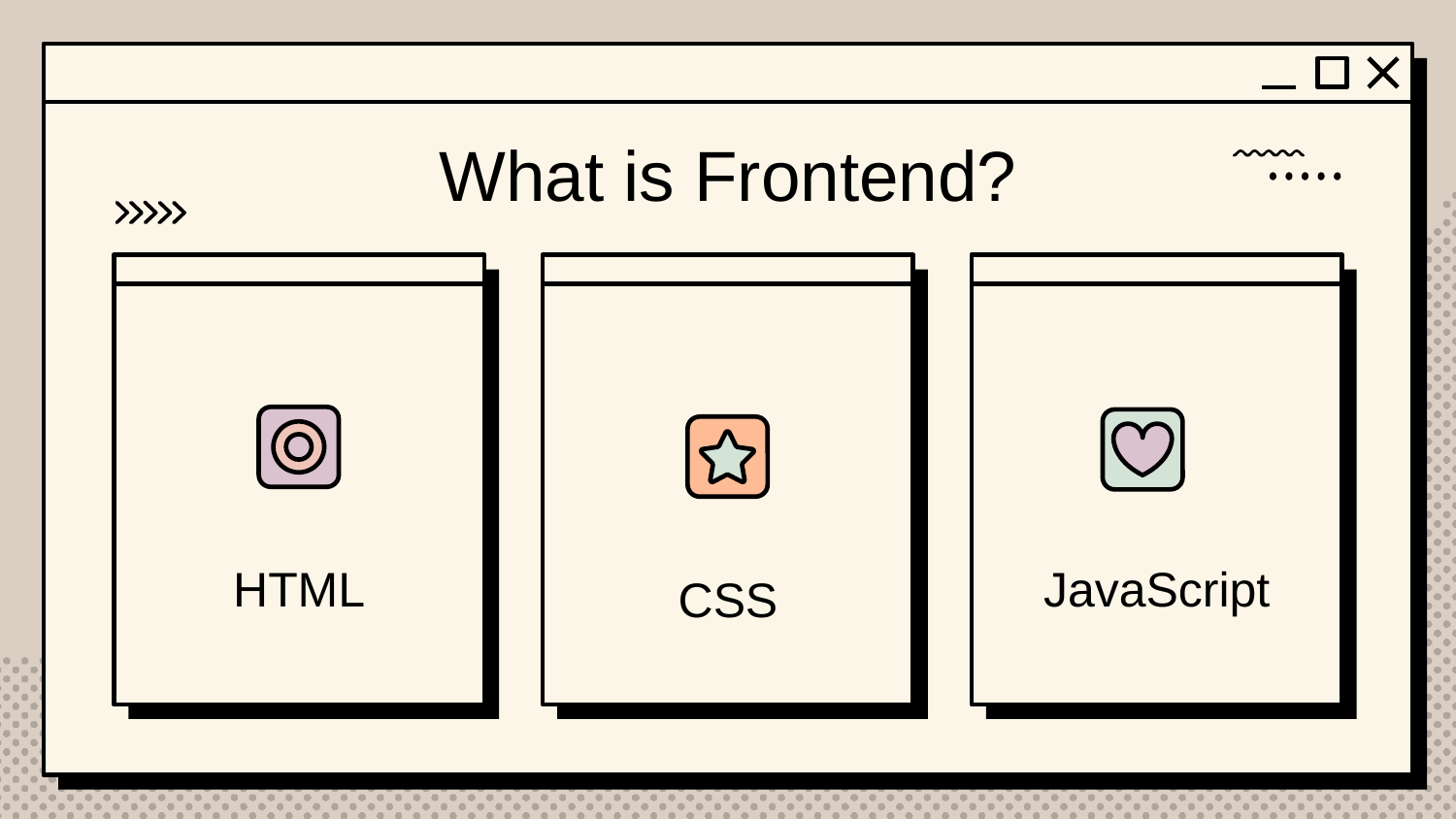

# What is Frontend?

JavaScript
HTML
CSS